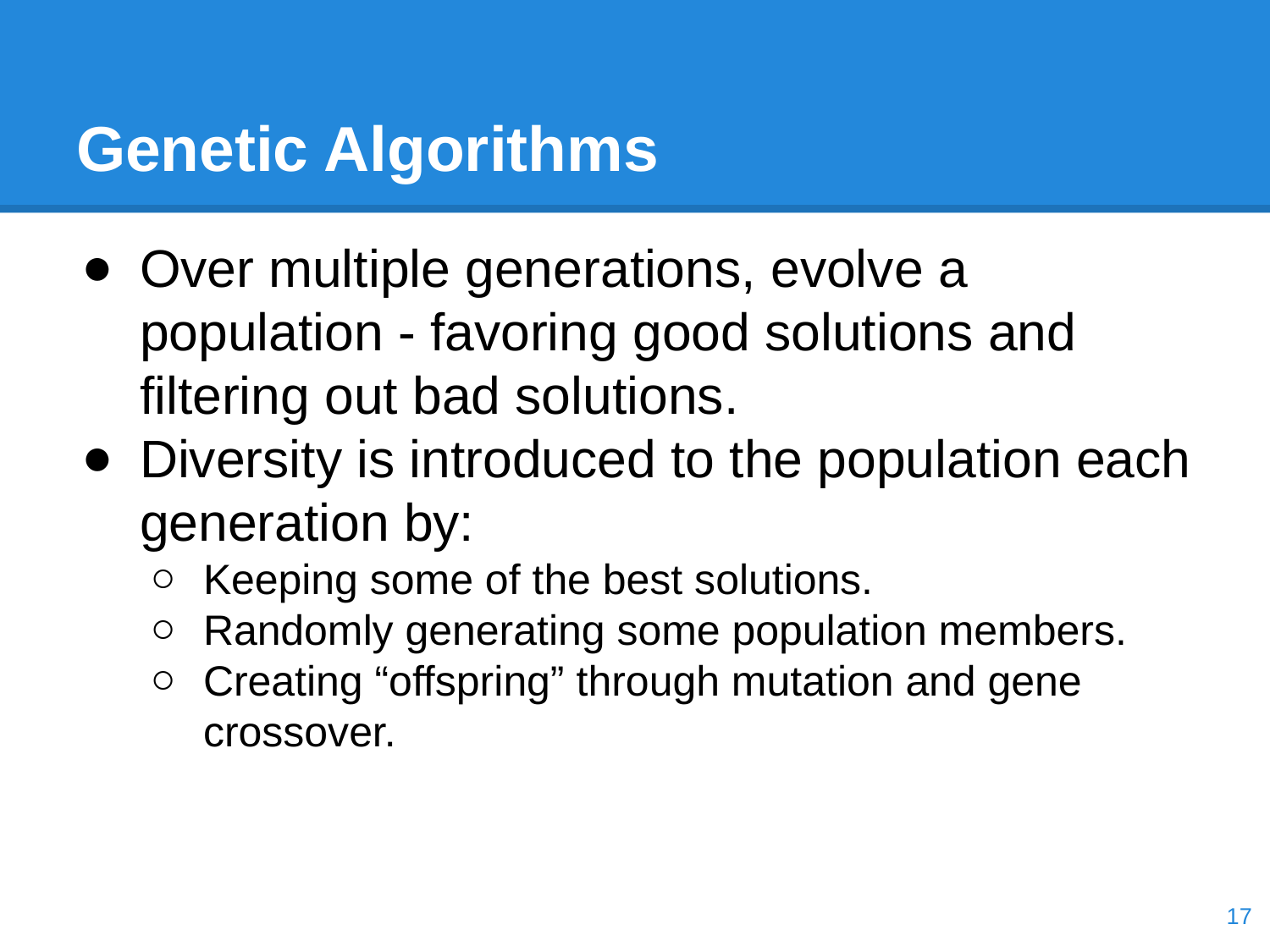

# Genetic Algorithms
Over multiple generations, evolve a population - favoring good solutions and filtering out bad solutions.
Diversity is introduced to the population each generation by:
Keeping some of the best solutions.
Randomly generating some population members.
Creating “offspring” through mutation and gene crossover.
17